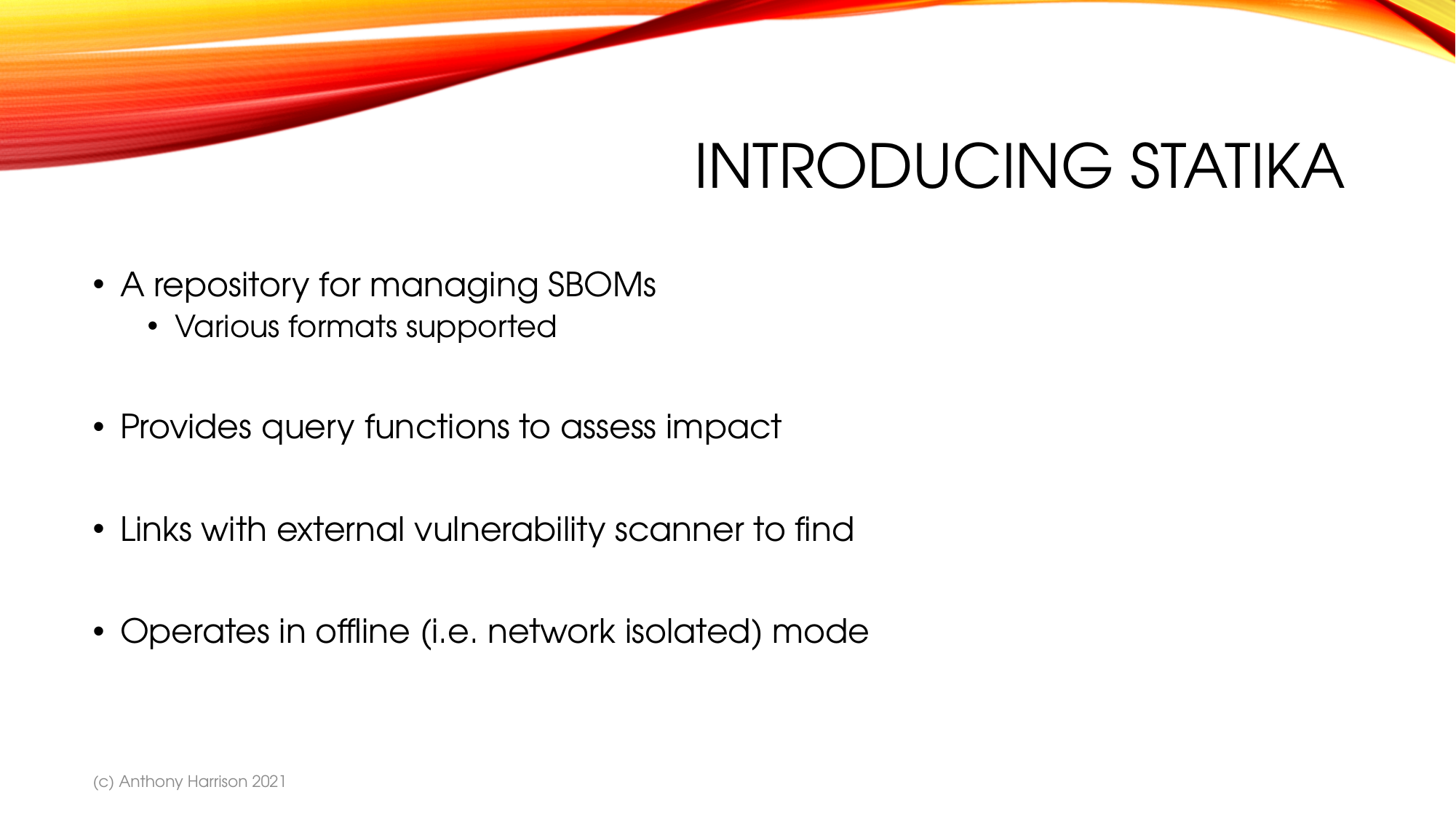

# Introducing STATIKA
A repository for managing SBOMs
Various formats supported

Provides query functions to assess impact

Links with external vulnerability scanner to find

Operates in offline (i.e. network isolated) mode
(c) Anthony Harrison 2021